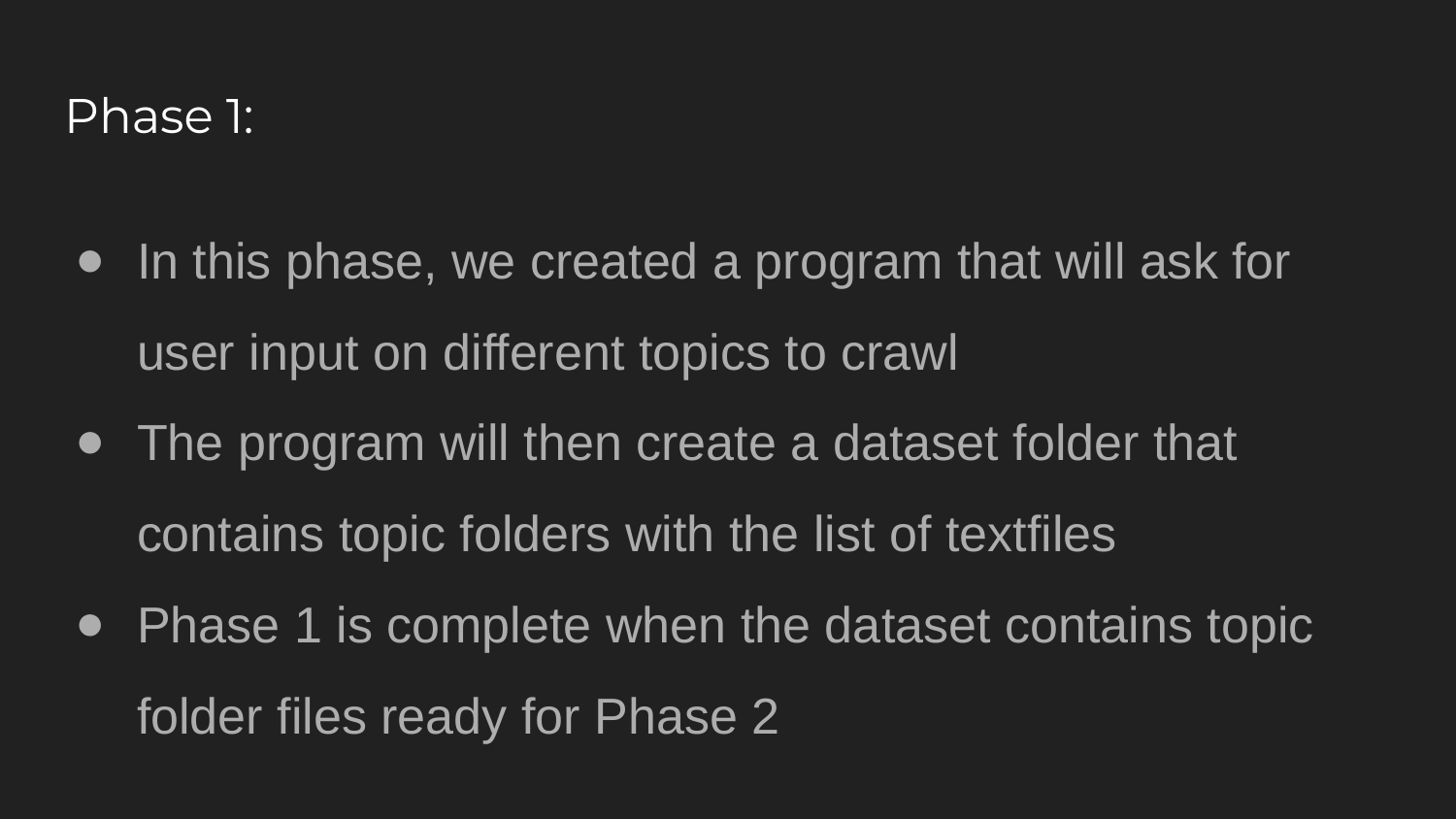

# Phase 1:

In this phase, we created a program that will ask for user input on different topics to crawl
The program will then create a dataset folder that contains topic folders with the list of textfiles
Phase 1 is complete when the dataset contains topic folder files ready for Phase 2